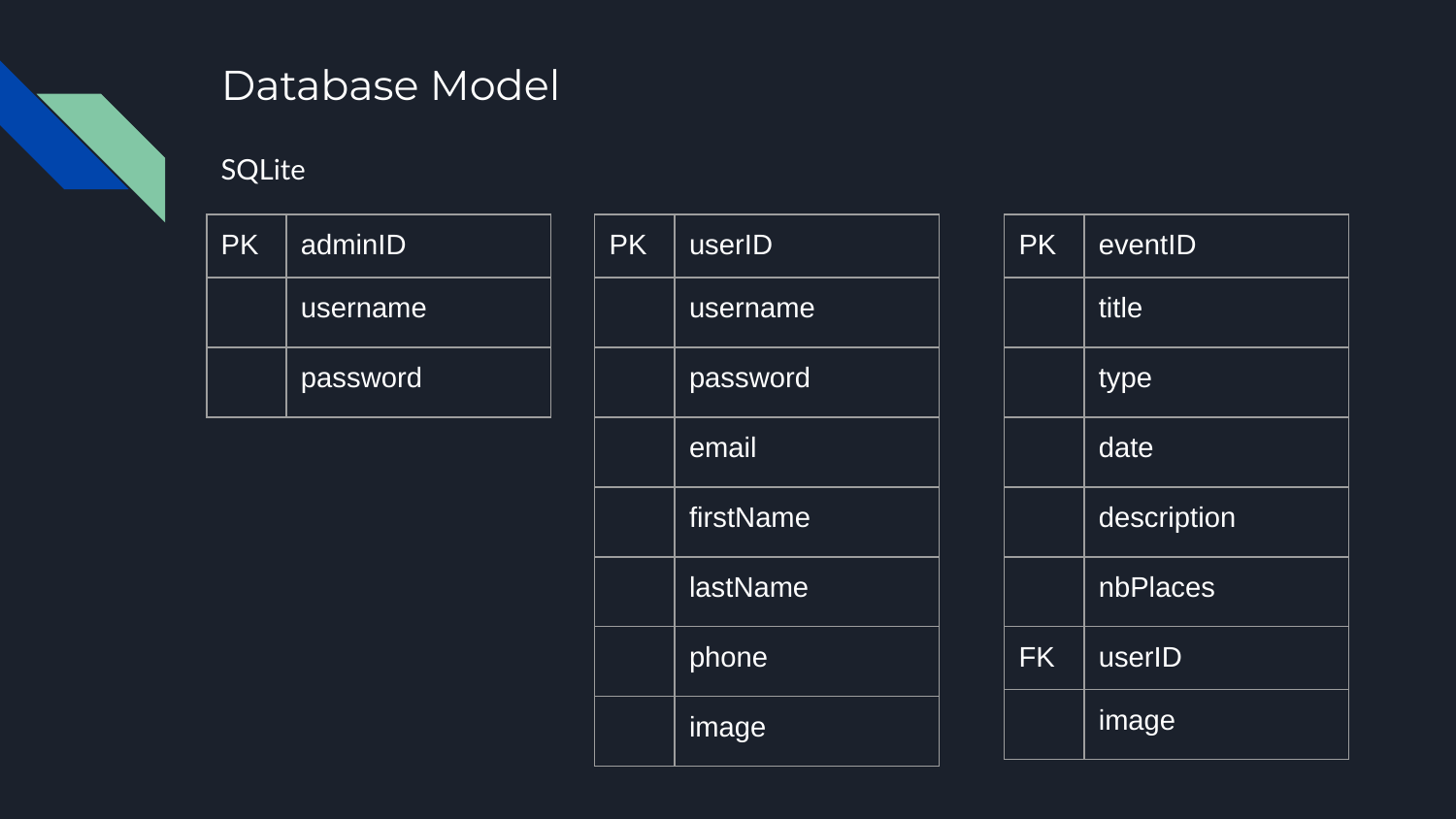

# Database Model
SQLite
| PK | adminID |
| --- | --- |
|  | username |
|  | password |
| PK | userID |
| --- | --- |
|  | username |
|  | password |
|  | email |
|  | firstName |
|  | lastName |
|  | phone |
|  | image |
| PK | eventID |
| --- | --- |
|  | title |
|  | type |
|  | date |
|  | description |
|  | nbPlaces |
| FK | userID |
|  | image |